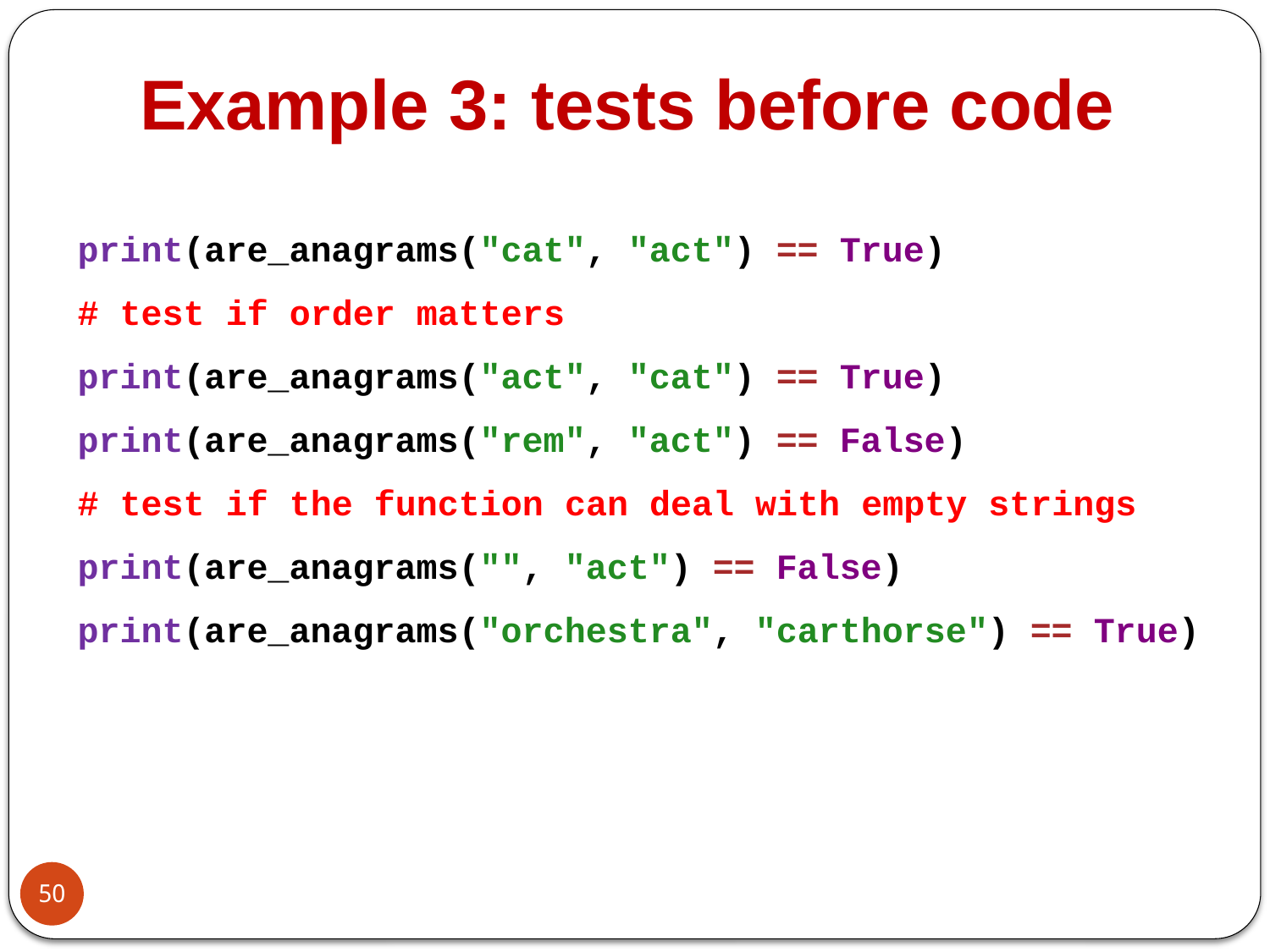

# Example 3: tests before code
print(are_anagrams("cat", "act") == True)
# test if order matters
print(are_anagrams("act", "cat") == True)
print(are_anagrams("rem", "act") == False)
# test if the function can deal with empty strings
print(are_anagrams("", "act") == False)
print(are_anagrams("orchestra", "carthorse") == True)
50